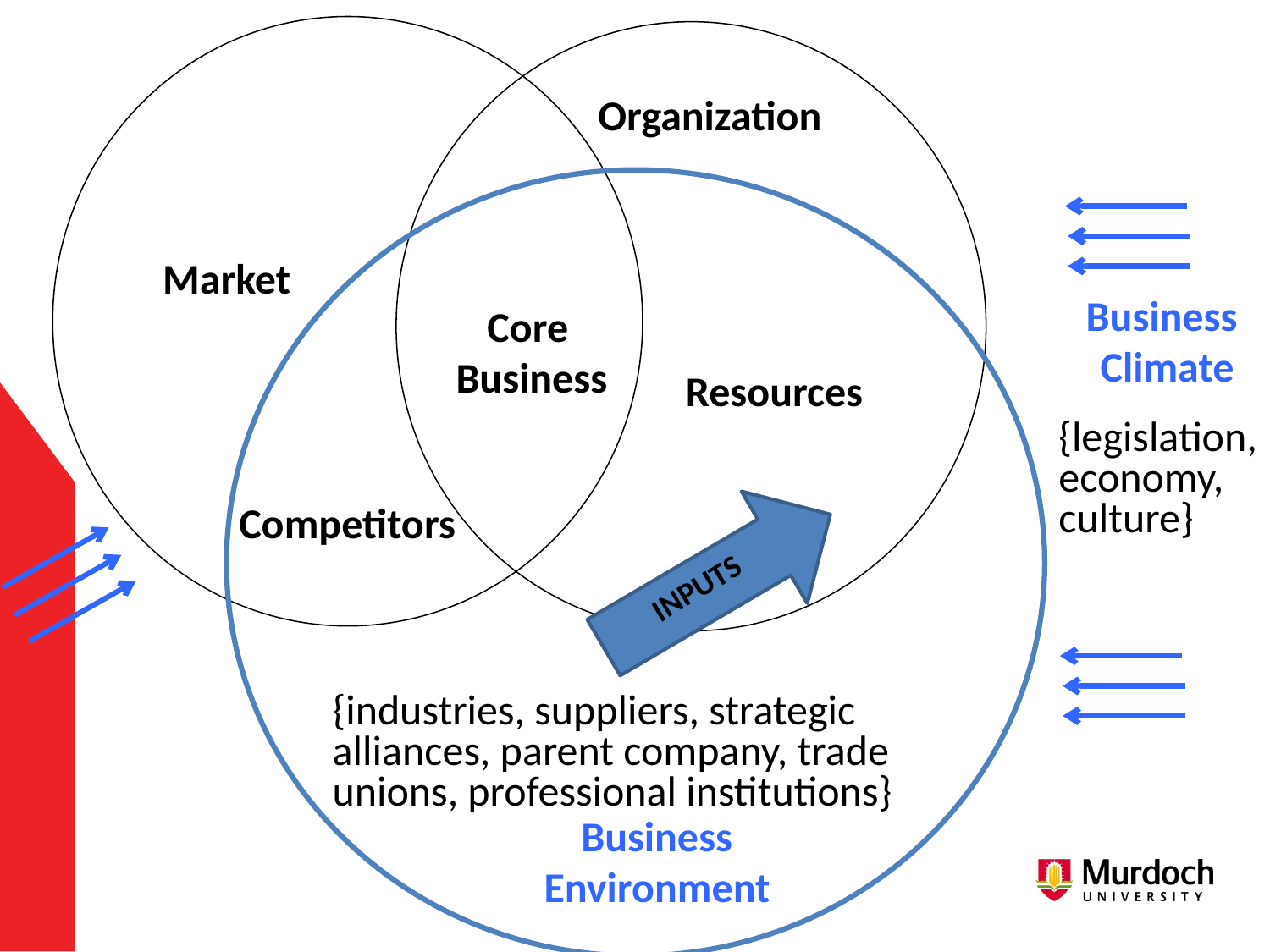

Organization

Market
Core
Business
Business Environment
Business
Climate
Resources
{legislation,
economy,
culture}
Competitors

INPUTS
{industries, suppliers, strategic alliances, parent company, trade unions, professional institutions}